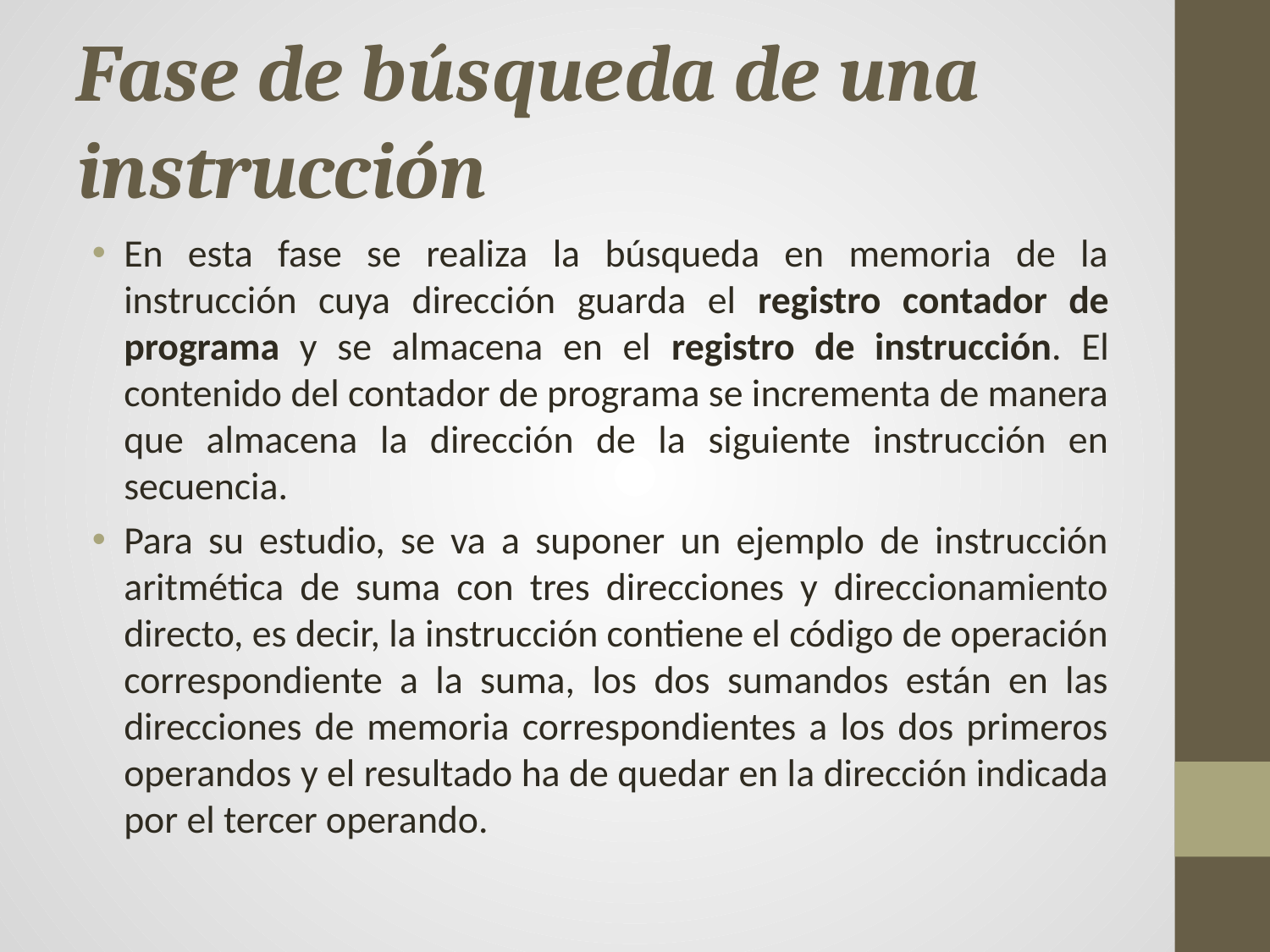

# Fase de búsqueda de una instrucción
En esta fase se realiza la búsqueda en memoria de la instrucción cuya dirección guarda el registro contador de programa y se almacena en el registro de instrucción. El contenido del contador de programa se incrementa de manera que almacena la dirección de la siguiente instrucción en secuencia.
Para su estudio, se va a suponer un ejemplo de instrucción aritmética de suma con tres direcciones y direccionamiento directo, es decir, la instrucción contiene el código de operación correspondiente a la suma, los dos sumandos están en las direcciones de memoria correspondientes a los dos primeros operandos y el resultado ha de quedar en la dirección indicada por el tercer operando.